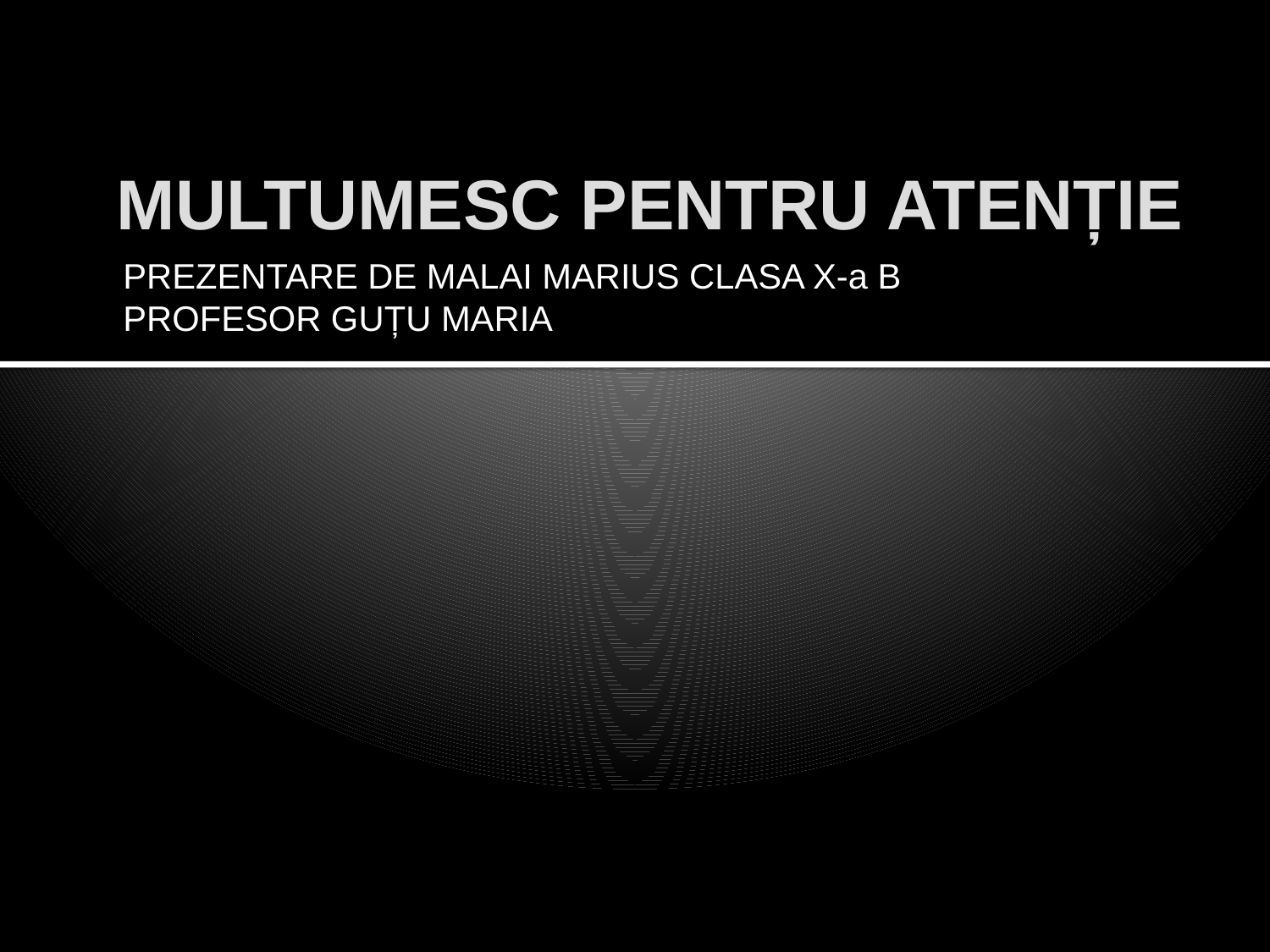

# MULTUMESC PENTRU ATENȚIE
PREZENTARE DE MALAI MARIUS CLASA X-a B
PROFESOR GUȚU MARIA